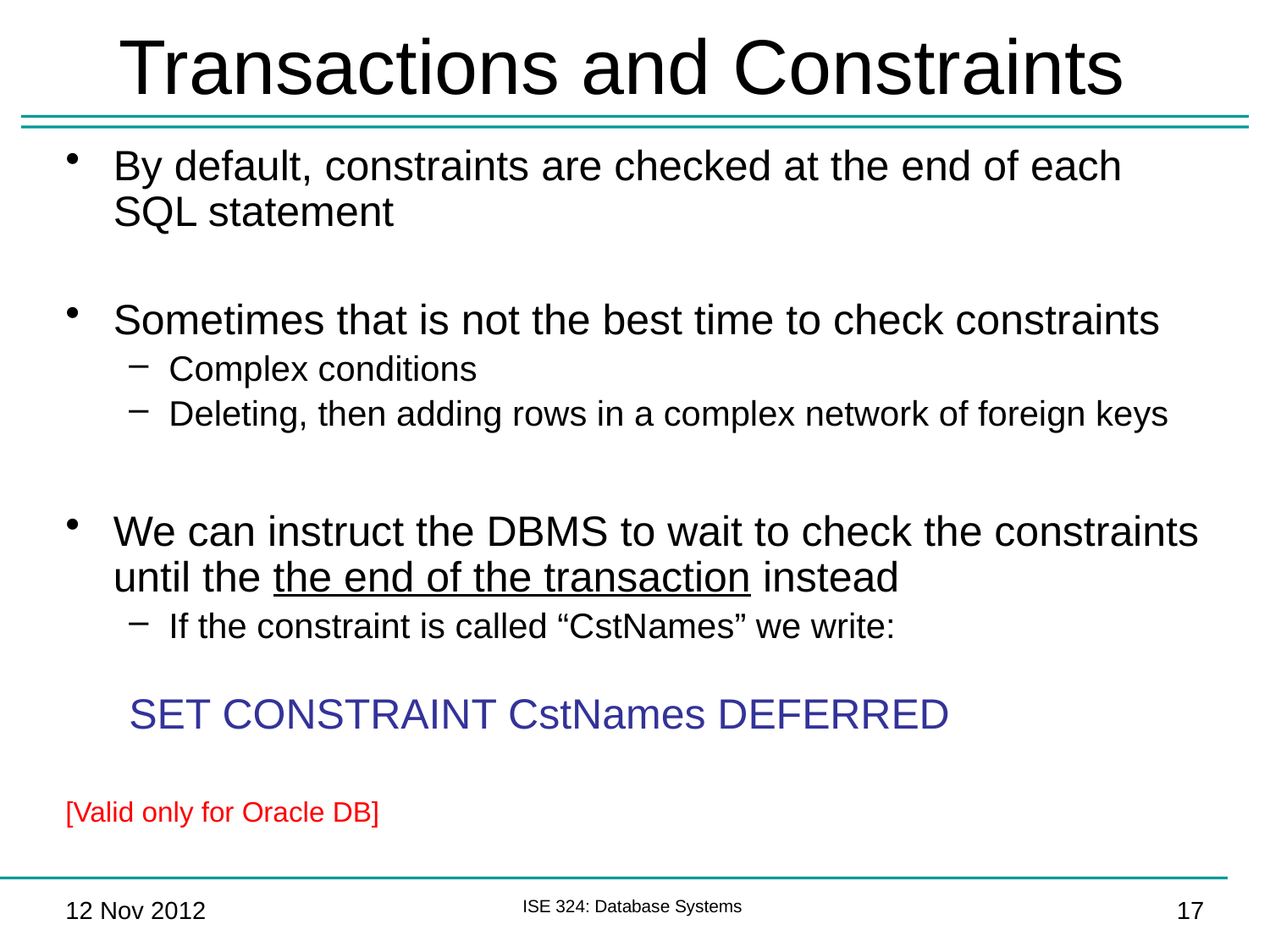

# Transactions and Constraints
By default, constraints are checked at the end of each SQL statement

Sometimes that is not the best time to check constraints
Complex conditions
Deleting, then adding rows in a complex network of foreign keys

We can instruct the DBMS to wait to check the constraints until the the end of the transaction instead
If the constraint is called “CstNames” we write:
SET CONSTRAINT CstNames DEFERRED

[Valid only for Oracle DB]
12 Nov 2012
ISE 324: Database Systems
17